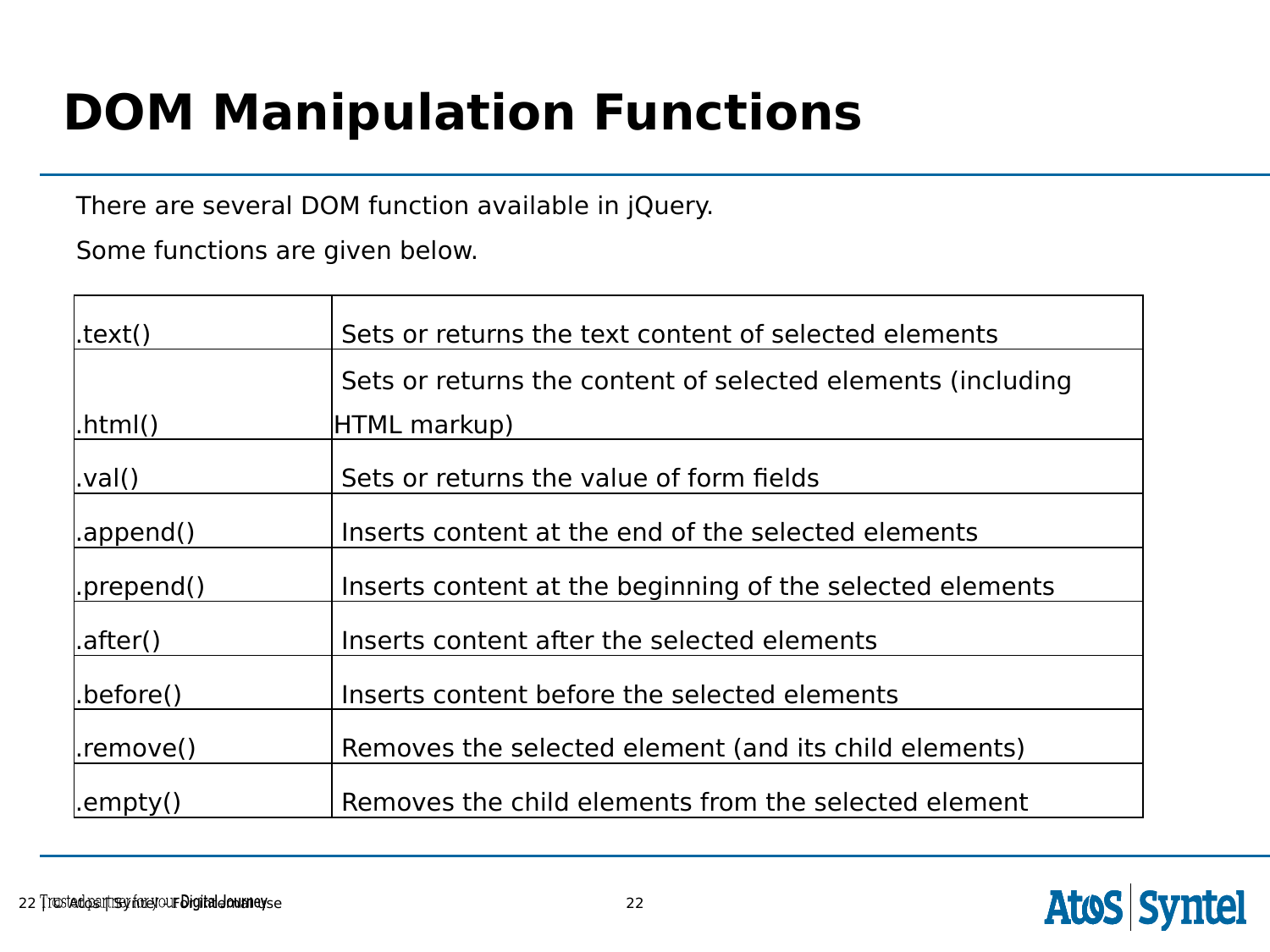

# DOM Manipulation Functions
There are several DOM function available in jQuery.
Some functions are given below.

| .text() | Sets or returns the text content of selected elements |
| --- | --- |
| .html() | Sets or returns the content of selected elements (including HTML markup) |
| .val() | Sets or returns the value of form fields |
| .append() | Inserts content at the end of the selected elements |
| .prepend() | Inserts content at the beginning of the selected elements |
| .after() | Inserts content after the selected elements |
| .before() | Inserts content before the selected elements |
| .remove() | Removes the selected element (and its child elements) |
| .empty() | Removes the child elements from the selected element |